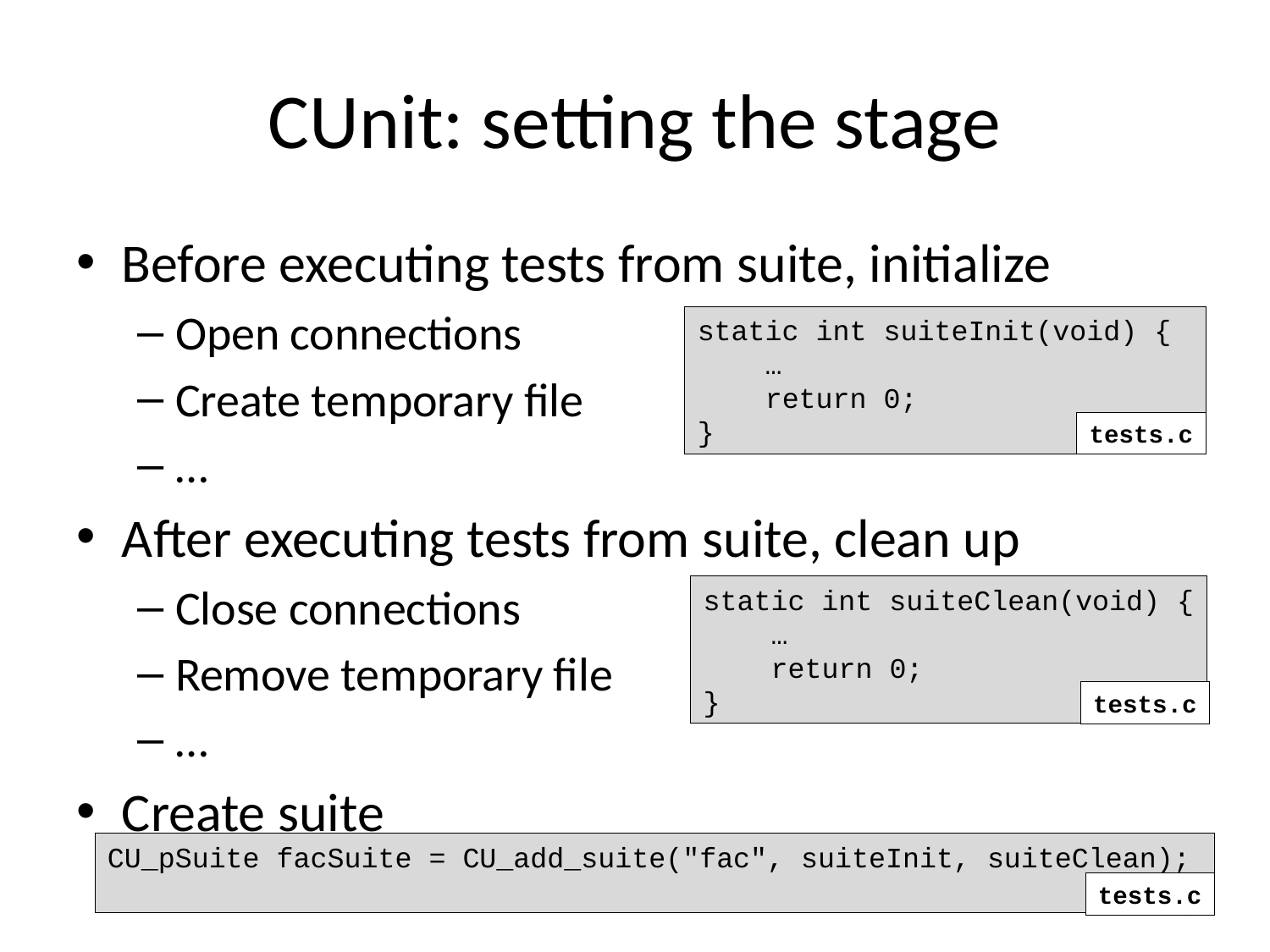

# CUnit: setting the stage
Before executing tests from suite, initialize
Open connections
Create temporary file
…
After executing tests from suite, clean up
Close connections
Remove temporary file
…
Create suite
static int suiteInit(void) {
    …
    return 0;
}
tests.c
static int suiteClean(void) {
    …
    return 0;
}
tests.c
CU_pSuite facSuite = CU_add_suite("fac", suiteInit, suiteClean);

tests.c
76